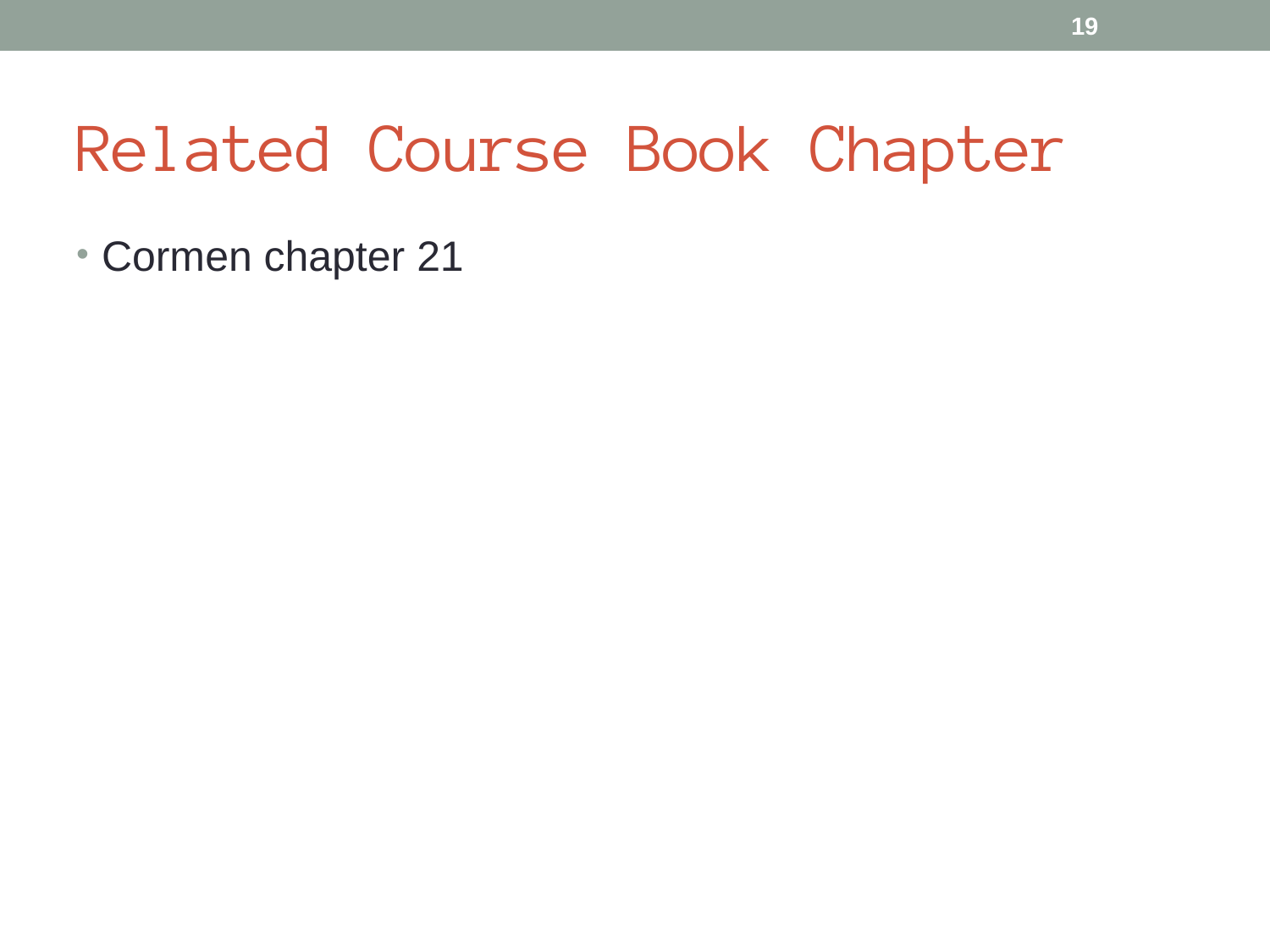

19
# Related Course Book Chapter
Cormen chapter 21